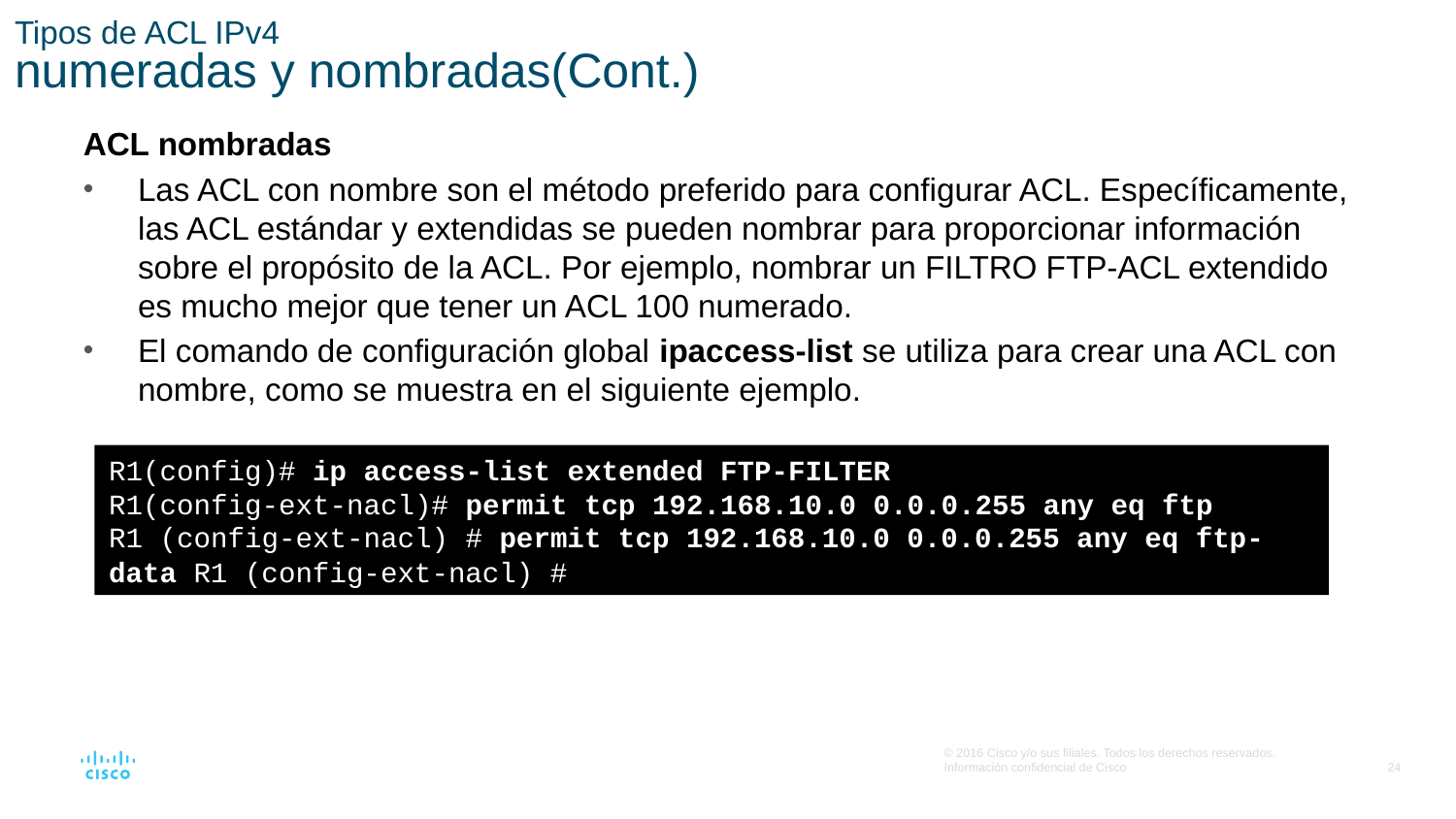

# Tipos de ACL IPv4 numeradas y nombradas(Cont.)
ACL nombradas
Las ACL con nombre son el método preferido para configurar ACL. Específicamente, las ACL estándar y extendidas se pueden nombrar para proporcionar información sobre el propósito de la ACL. Por ejemplo, nombrar un FILTRO FTP-ACL extendido es mucho mejor que tener un ACL 100 numerado.
El comando de configuración global ipaccess-list se utiliza para crear una ACL con nombre, como se muestra en el siguiente ejemplo.

R1(config)# ip access-list extended FTP-FILTER
R1(config-ext-nacl)# permit tcp 192.168.10.0 0.0.0.255 any eq ftp
R1 (config-ext-nacl) # permit tcp 192.168.10.0 0.0.0.255 any eq ftp-data R1 (config-ext-nacl) #